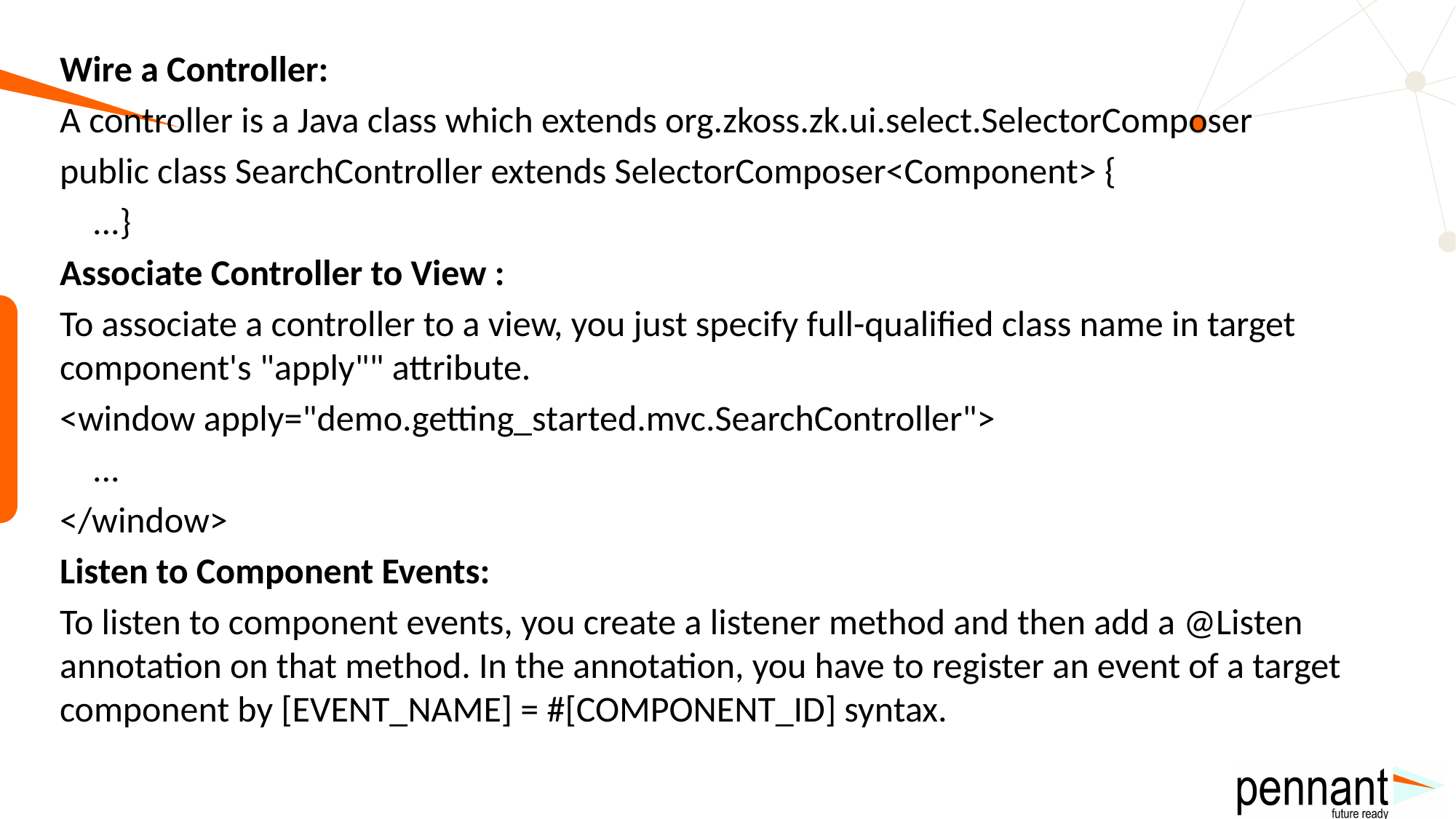

Wire a Controller:
A controller is a Java class which extends org.zkoss.zk.ui.select.SelectorComposer
public class SearchController extends SelectorComposer<Component> {
    ...}
Associate Controller to View :
To associate a controller to a view, you just specify full-qualified class name in target component's "apply"" attribute.
<window apply="demo.getting_started.mvc.SearchController">
    ...
</window>
Listen to Component Events:
To listen to component events, you create a listener method and then add a @Listen annotation on that method. In the annotation, you have to register an event of a target component by [EVENT_NAME] = #[COMPONENT_ID] syntax.